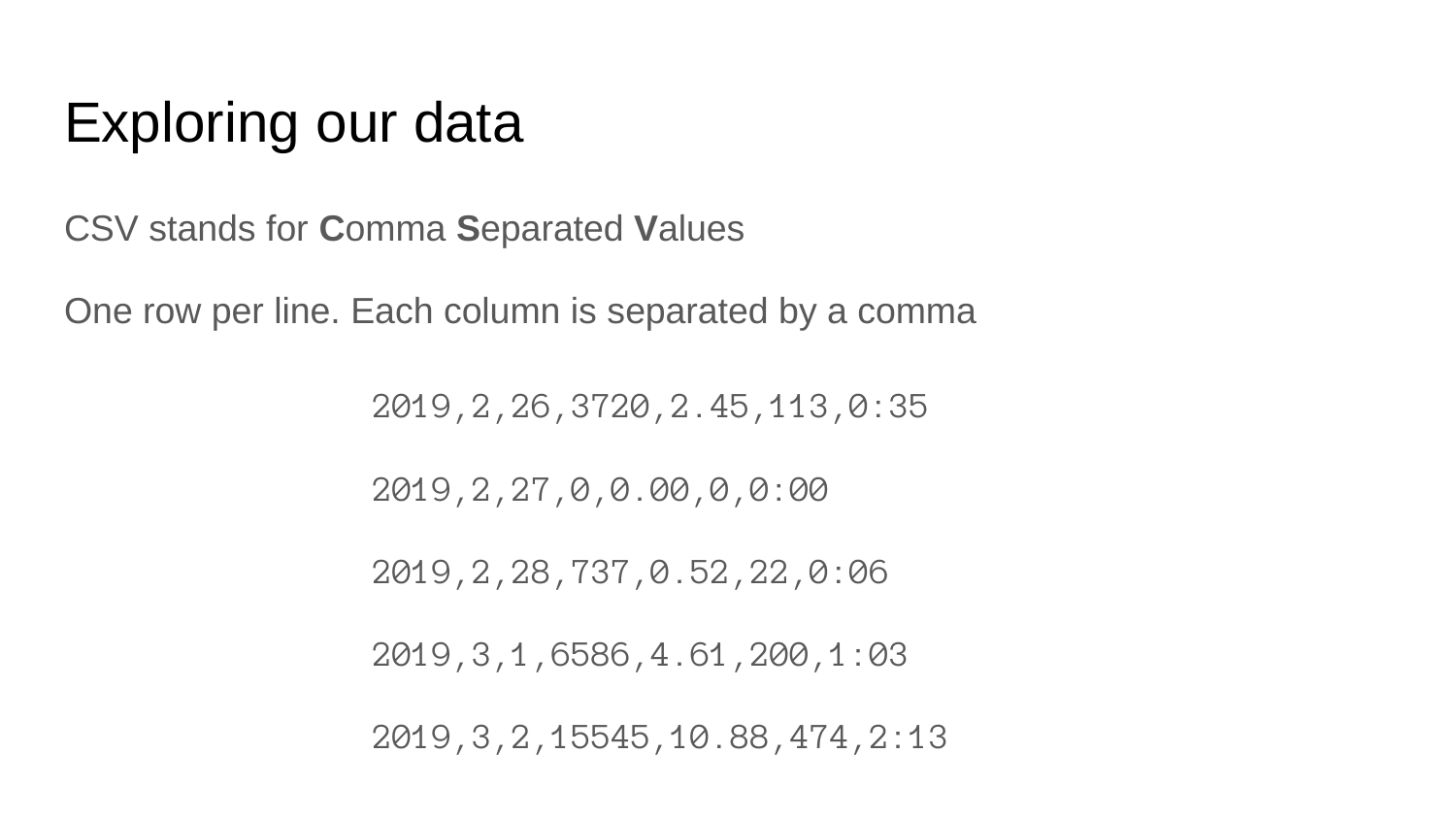

# Exploring our data
CSV stands for Comma Separated Values
One row per line. Each column is separated by a comma
2019,2,26,3720,2.45,113,0:35
2019,2,27,0,0.00,0,0:00
2019,2,28,737,0.52,22,0:06
2019,3,1,6586,4.61,200,1:03
2019,3,2,15545,10.88,474,2:13